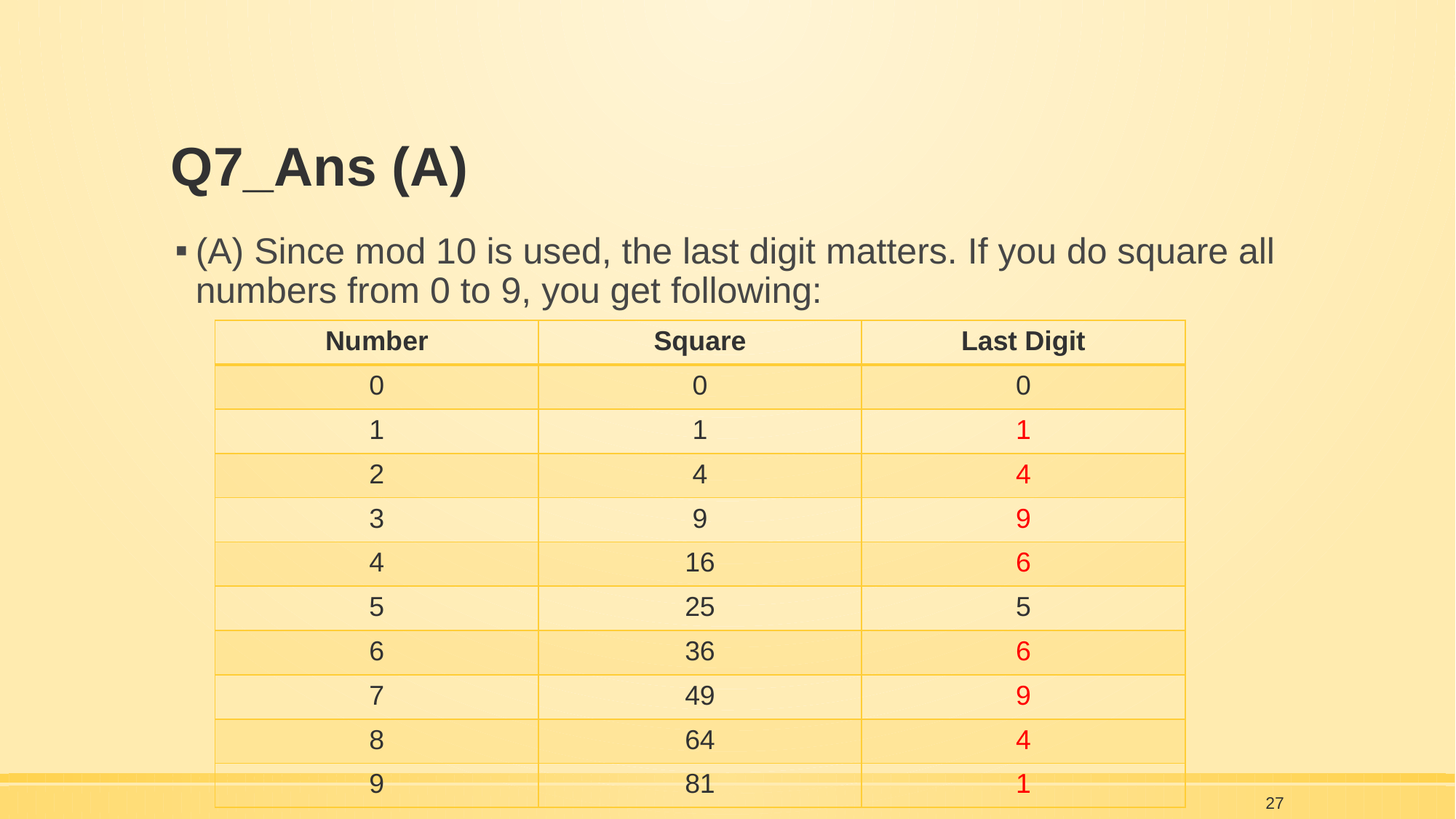

# Q7_Ans (A)
(A) Since mod 10 is used, the last digit matters. If you do square all numbers from 0 to 9, you get following:

| Number | Square | Last Digit |
| --- | --- | --- |
| 0 | 0 | 0 |
| 1 | 1 | 1 |
| 2 | 4 | 4 |
| 3 | 9 | 9 |
| 4 | 16 | 6 |
| 5 | 25 | 5 |
| 6 | 36 | 6 |
| 7 | 49 | 9 |
| 8 | 64 | 4 |
| 9 | 81 | 1 |
27